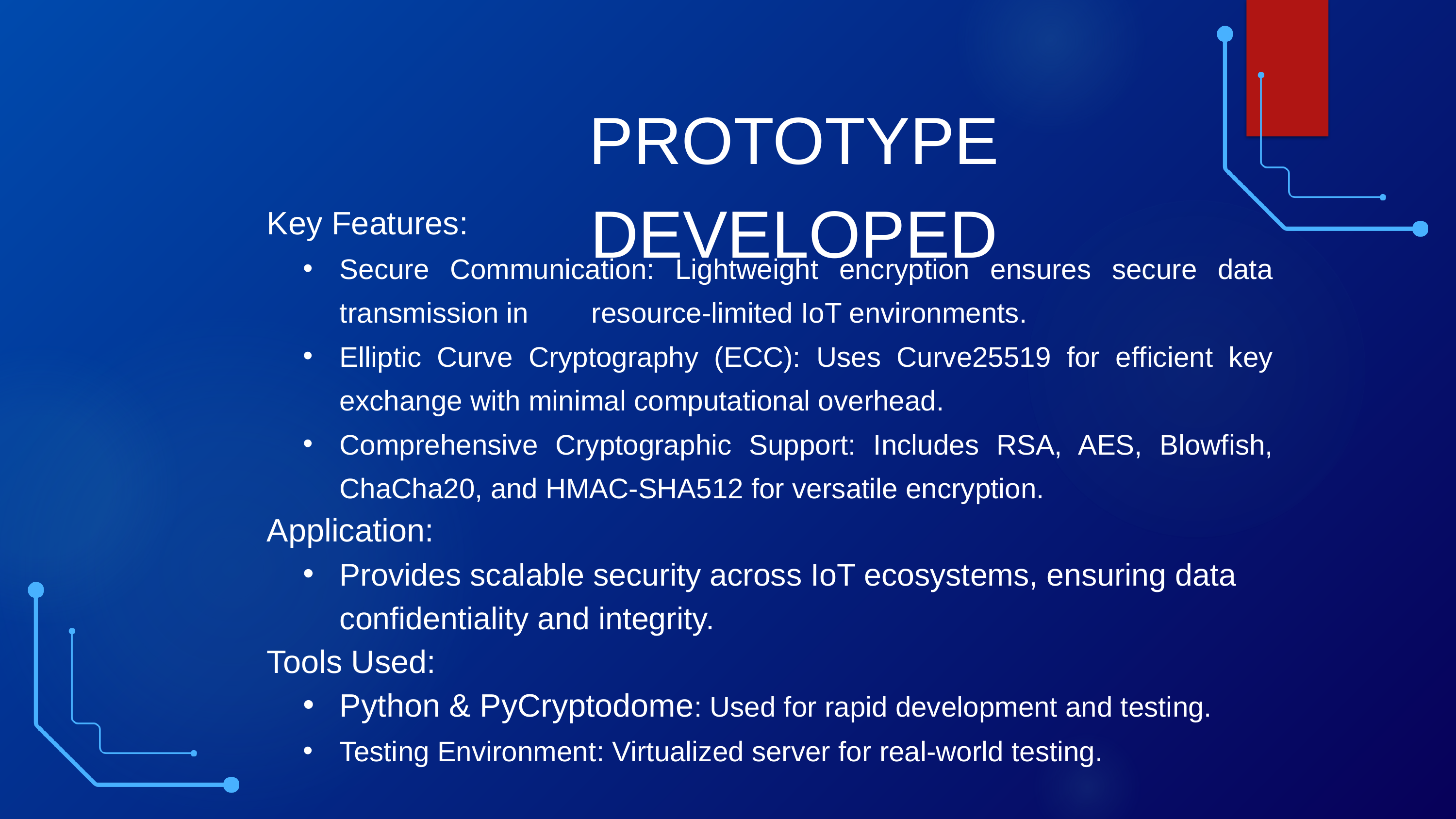

PROTOTYPE DEVELOPED
Key Features:
Secure Communication: Lightweight encryption ensures secure data transmission in        resource-limited IoT environments.
Elliptic Curve Cryptography (ECC): Uses Curve25519 for efficient key exchange with minimal computational overhead.
Comprehensive Cryptographic Support: Includes RSA, AES, Blowfish, ChaCha20, and HMAC-SHA512 for versatile encryption.
Application:
Provides scalable security across IoT ecosystems, ensuring data confidentiality and integrity.
Tools Used:
Python & PyCryptodome: Used for rapid development and testing.
Testing Environment: Virtualized server for real-world testing.